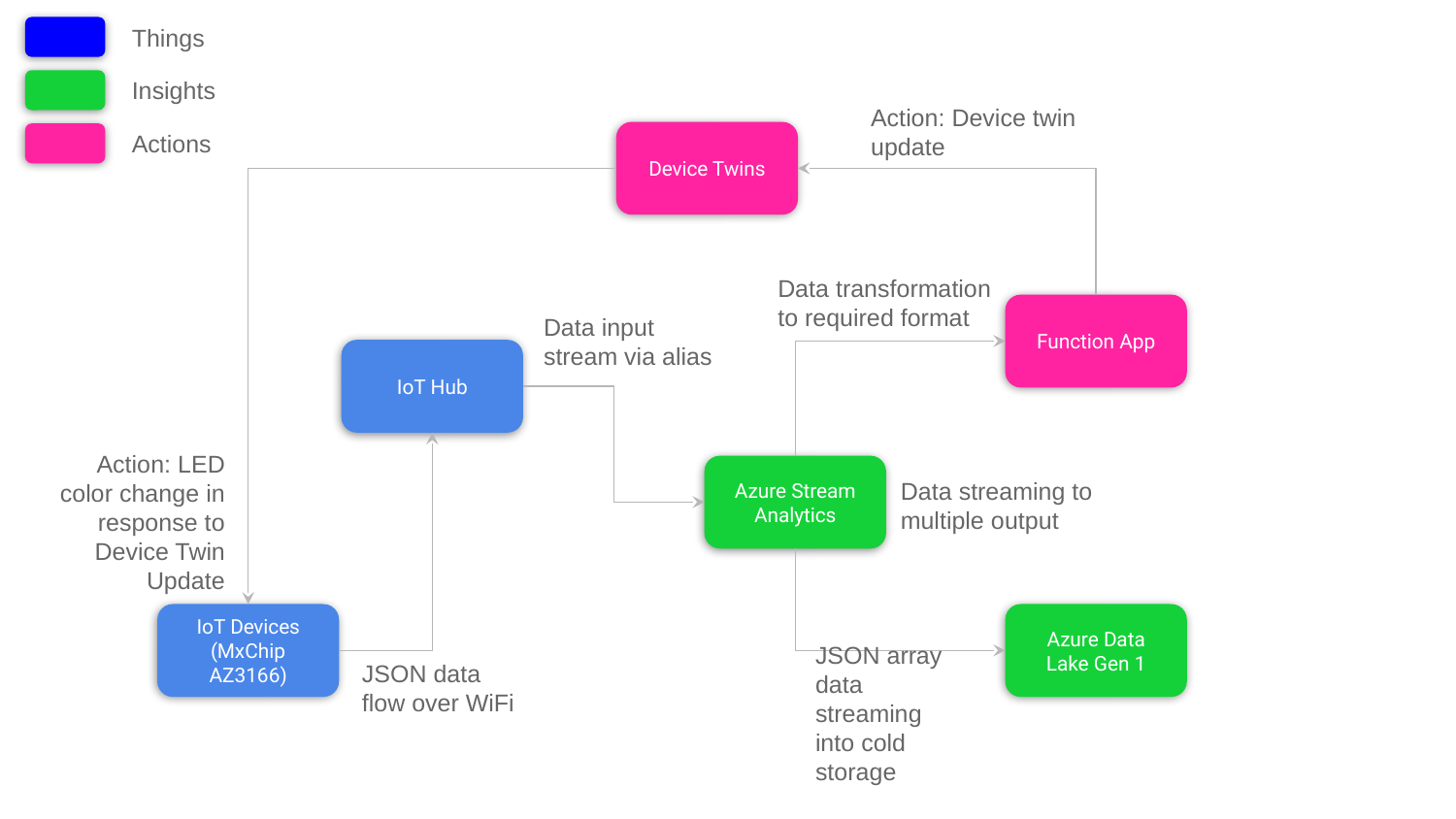

Things

Insights
Action: Device twin update
Device Twins

Actions
Data transformation to required format
Function App
Data input stream via alias
IoT Hub
Azure Stream Analytics
Action: LED color change in response to Device Twin Update
Data streaming to multiple output
IoT Devices (MxChip AZ3166)
Azure Data Lake Gen 1
JSON data flow over WiFi
JSON array data streaming into cold storage